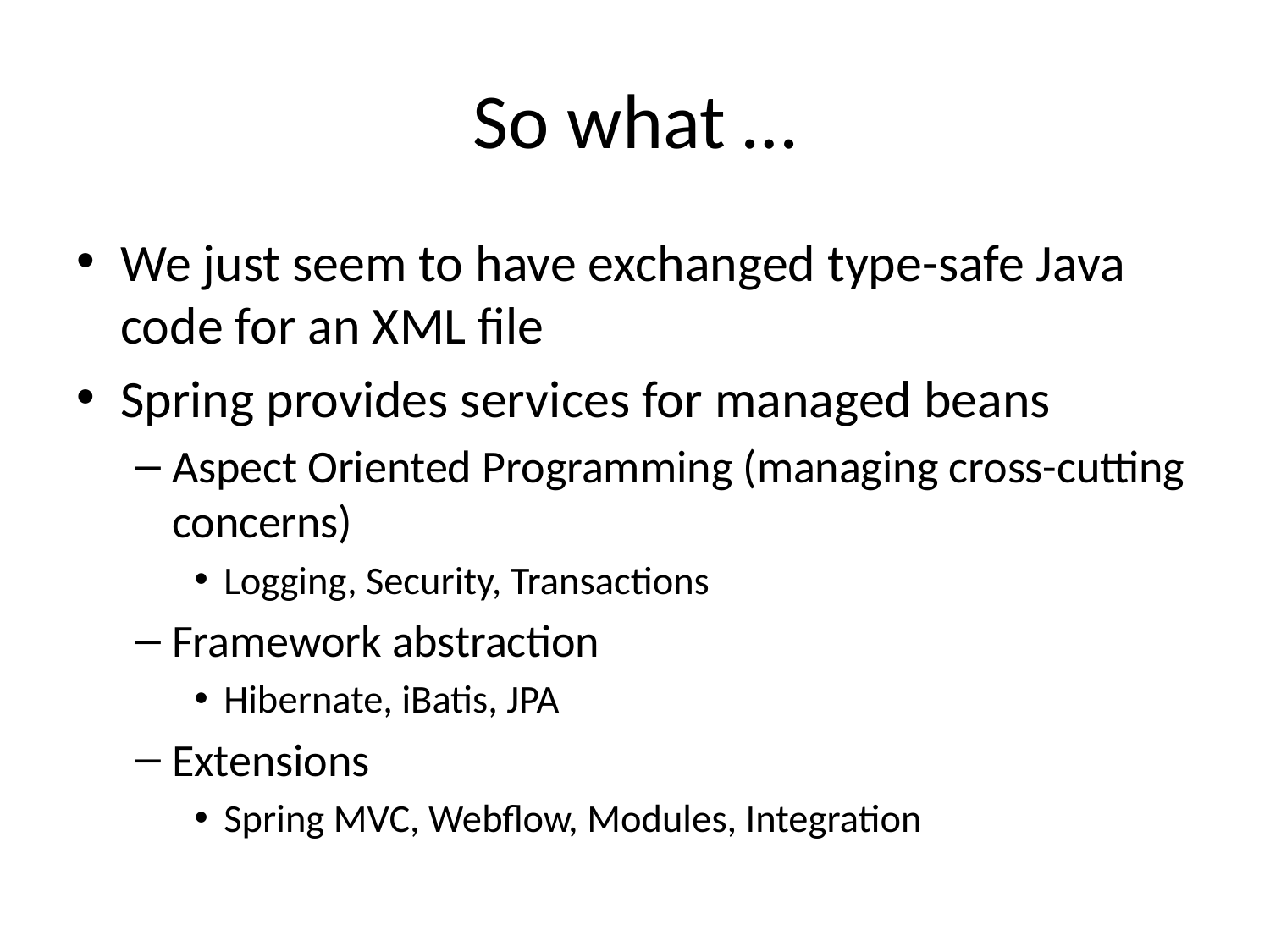

# So what …
We just seem to have exchanged type-safe Java code for an XML file
Spring provides services for managed beans
Aspect Oriented Programming (managing cross-cutting concerns)
Logging, Security, Transactions
Framework abstraction
Hibernate, iBatis, JPA
Extensions
Spring MVC, Webflow, Modules, Integration